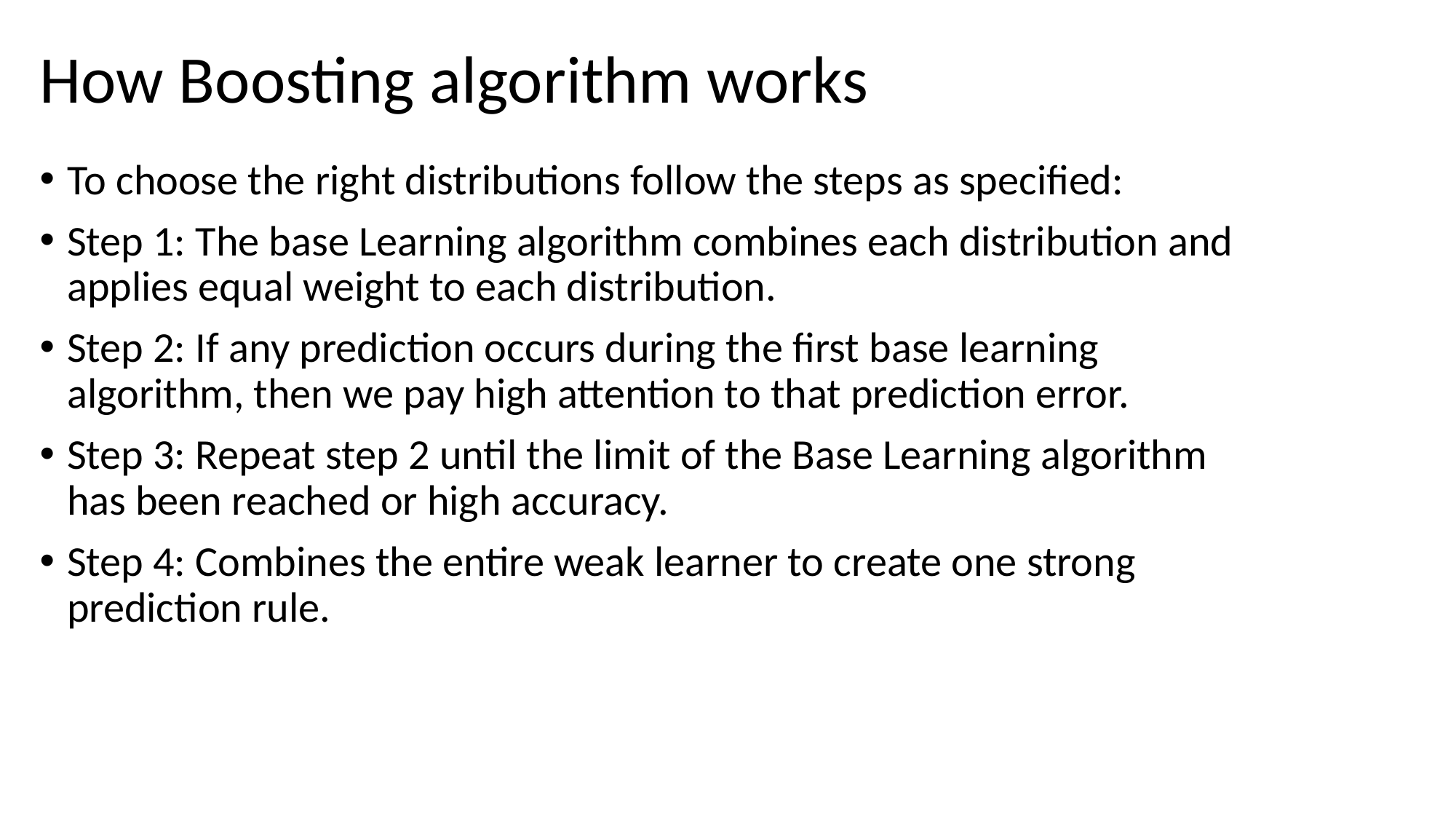

# How Boosting algorithm works
To choose the right distributions follow the steps as specified:
Step 1: The base Learning algorithm combines each distribution and applies equal weight to each distribution.
Step 2: If any prediction occurs during the first base learning algorithm, then we pay high attention to that prediction error.
Step 3: Repeat step 2 until the limit of the Base Learning algorithm has been reached or high accuracy.
Step 4: Combines the entire weak learner to create one strong prediction rule.